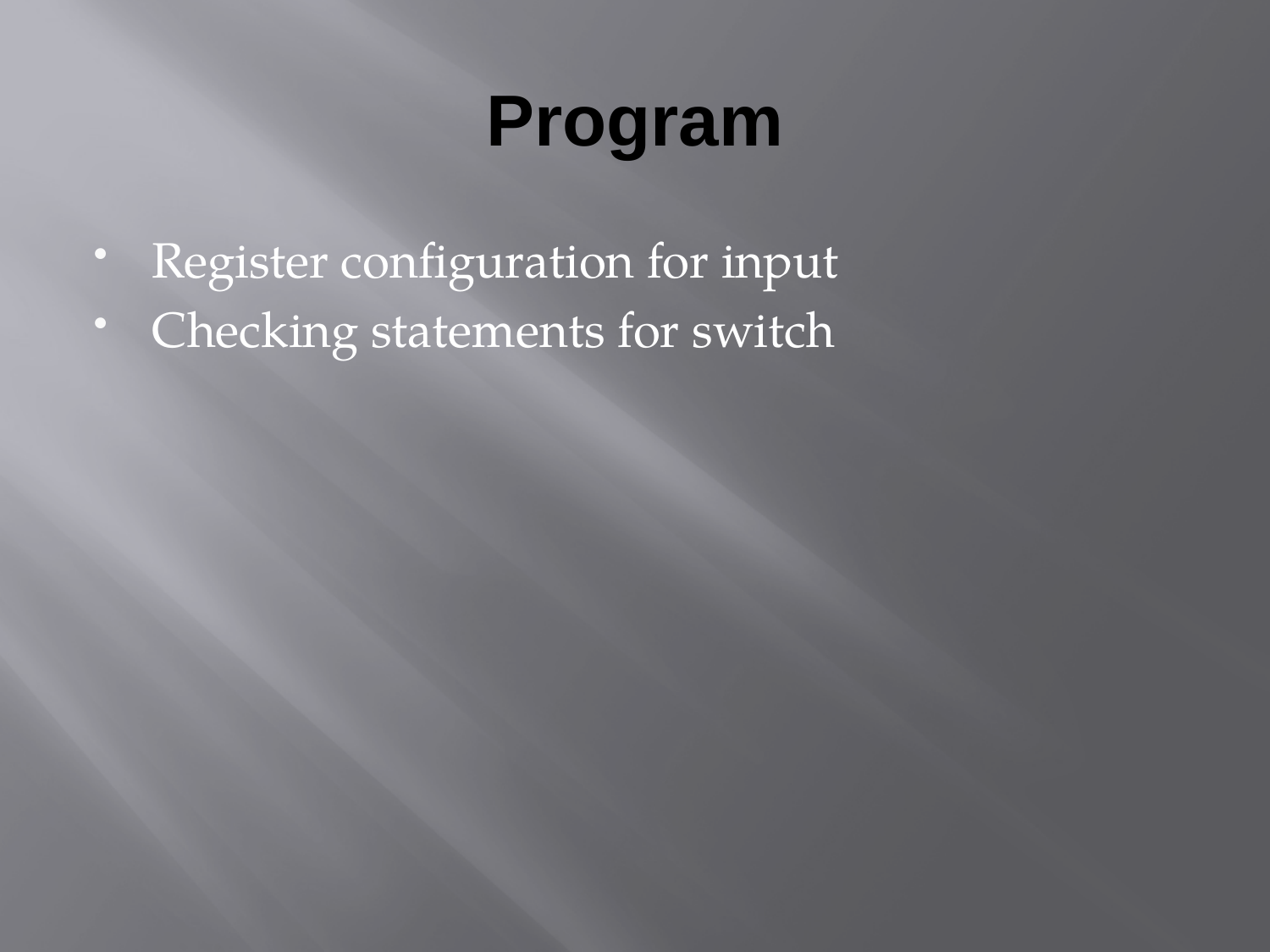

# Program
Register configuration for input
Checking statements for switch